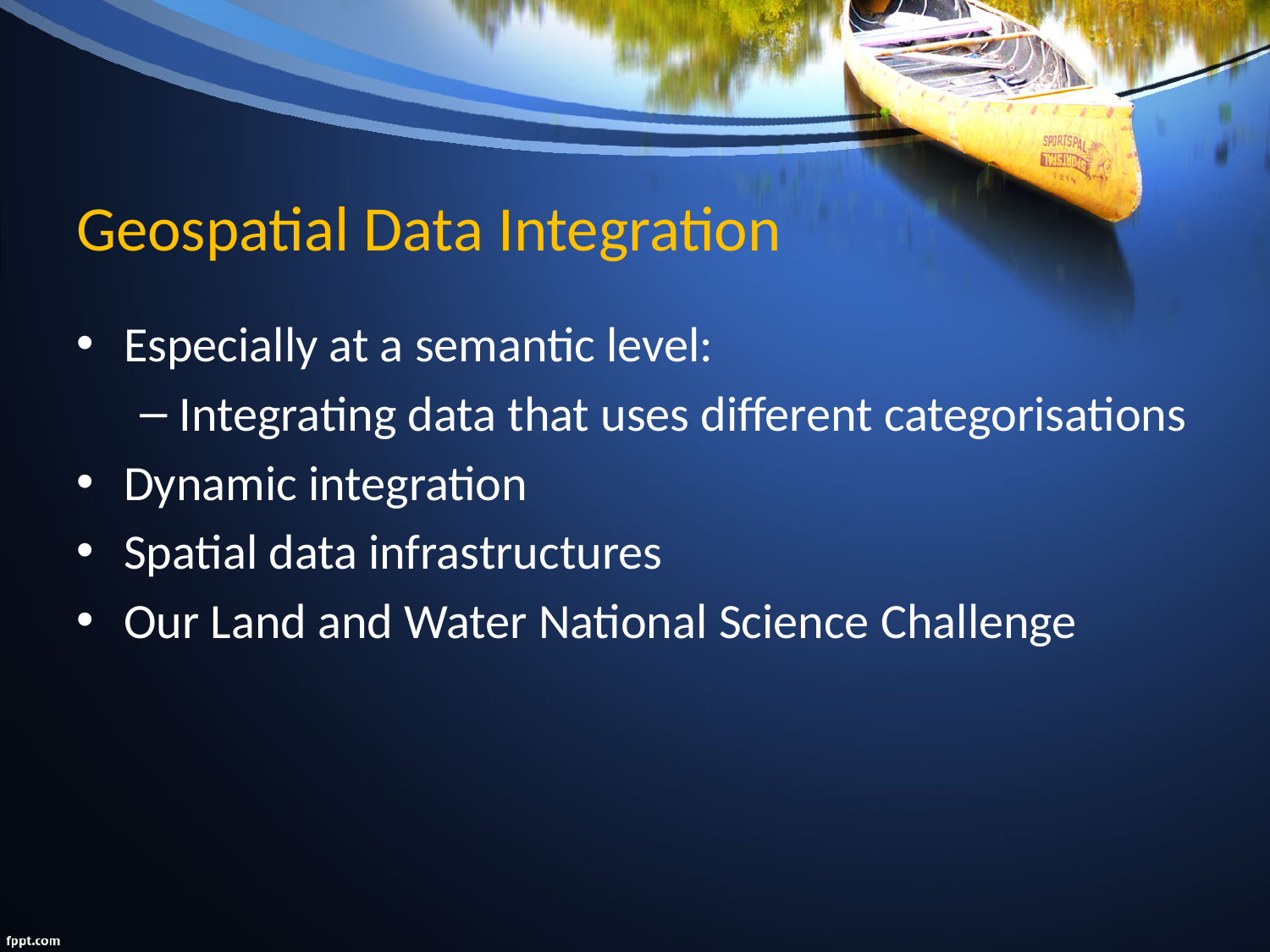

# Geospatial Data Integration
Especially at a semantic level:
Integrating data that uses different categorisations
Dynamic integration
Spatial data infrastructures
Our Land and Water National Science Challenge